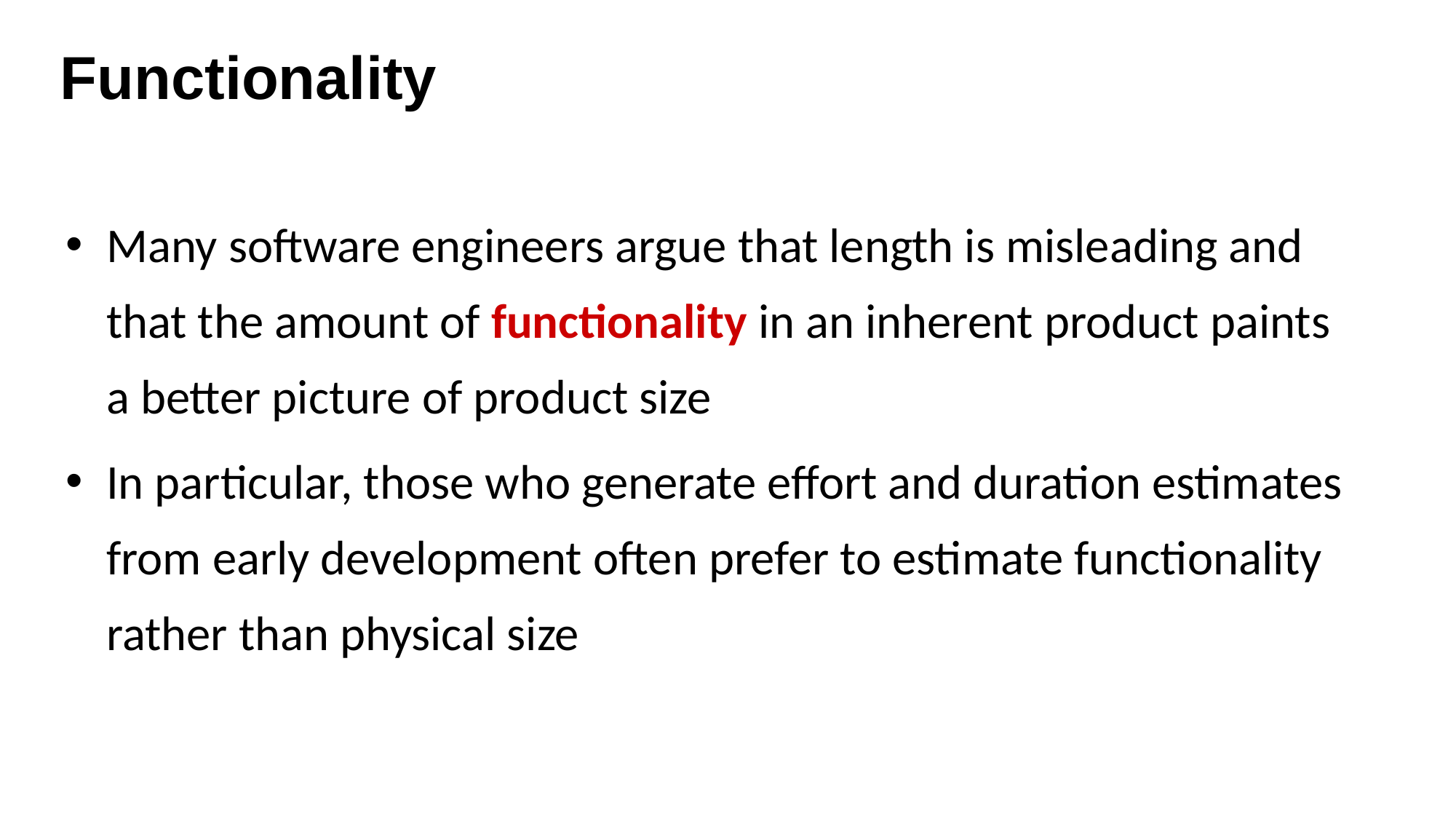

Functionality
Many software engineers argue that length is misleading and that the amount of functionality in an inherent product paints a better picture of product size
In particular, those who generate effort and duration estimates from early development often prefer to estimate functionality rather than physical size